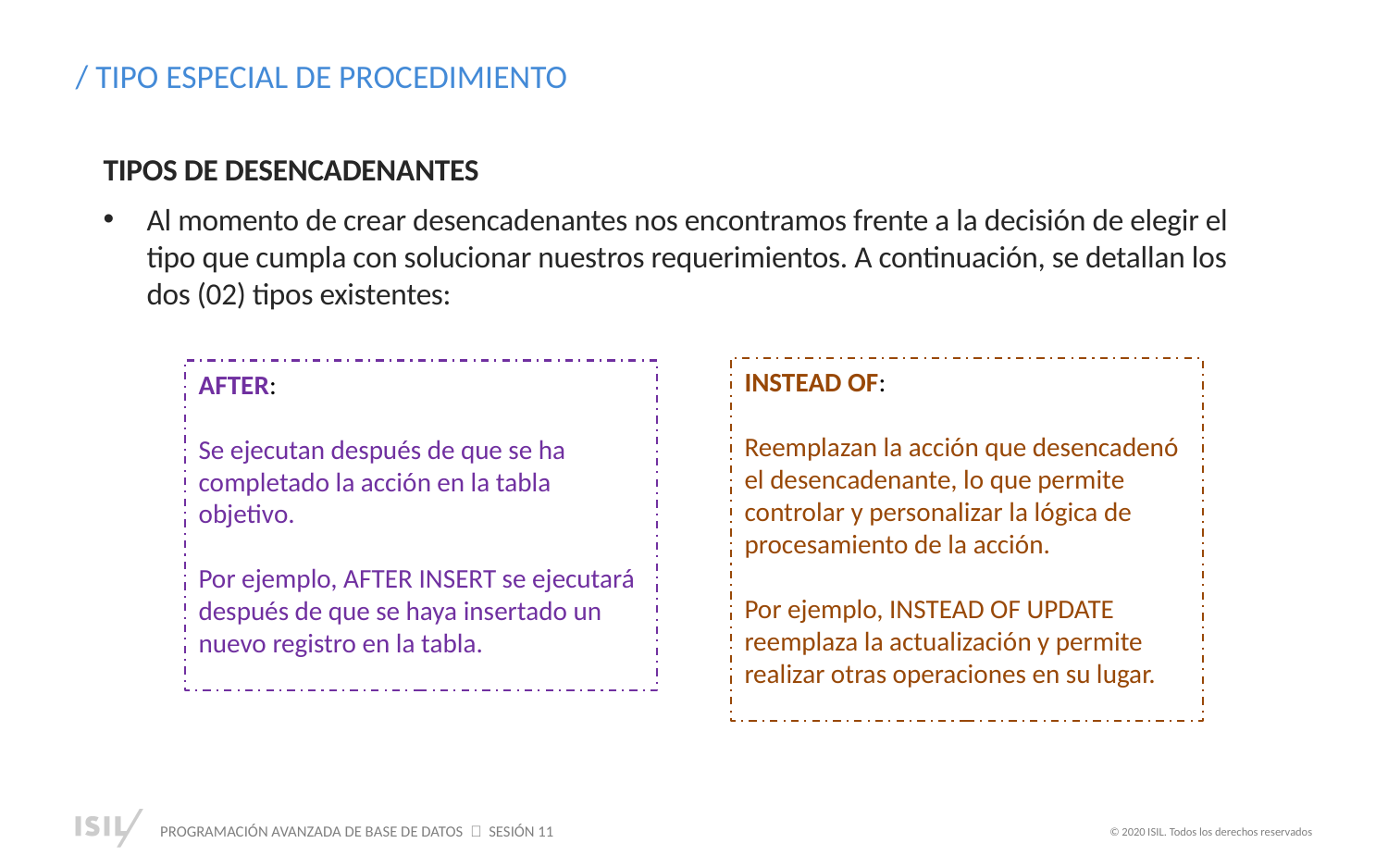

/ TIPO ESPECIAL DE PROCEDIMIENTO
TIPOS DE DESENCADENANTES

Al momento de crear desencadenantes nos encontramos frente a la decisión de elegir el tipo que cumpla con solucionar nuestros requerimientos. A continuación, se detallan los dos (02) tipos existentes:
INSTEAD OF:

Reemplazan la acción que desencadenó el desencadenante, lo que permite controlar y personalizar la lógica de procesamiento de la acción.

Por ejemplo, INSTEAD OF UPDATE reemplaza la actualización y permite realizar otras operaciones en su lugar.

AFTER:

Se ejecutan después de que se ha completado la acción en la tabla objetivo.

Por ejemplo, AFTER INSERT se ejecutará después de que se haya insertado un nuevo registro en la tabla.